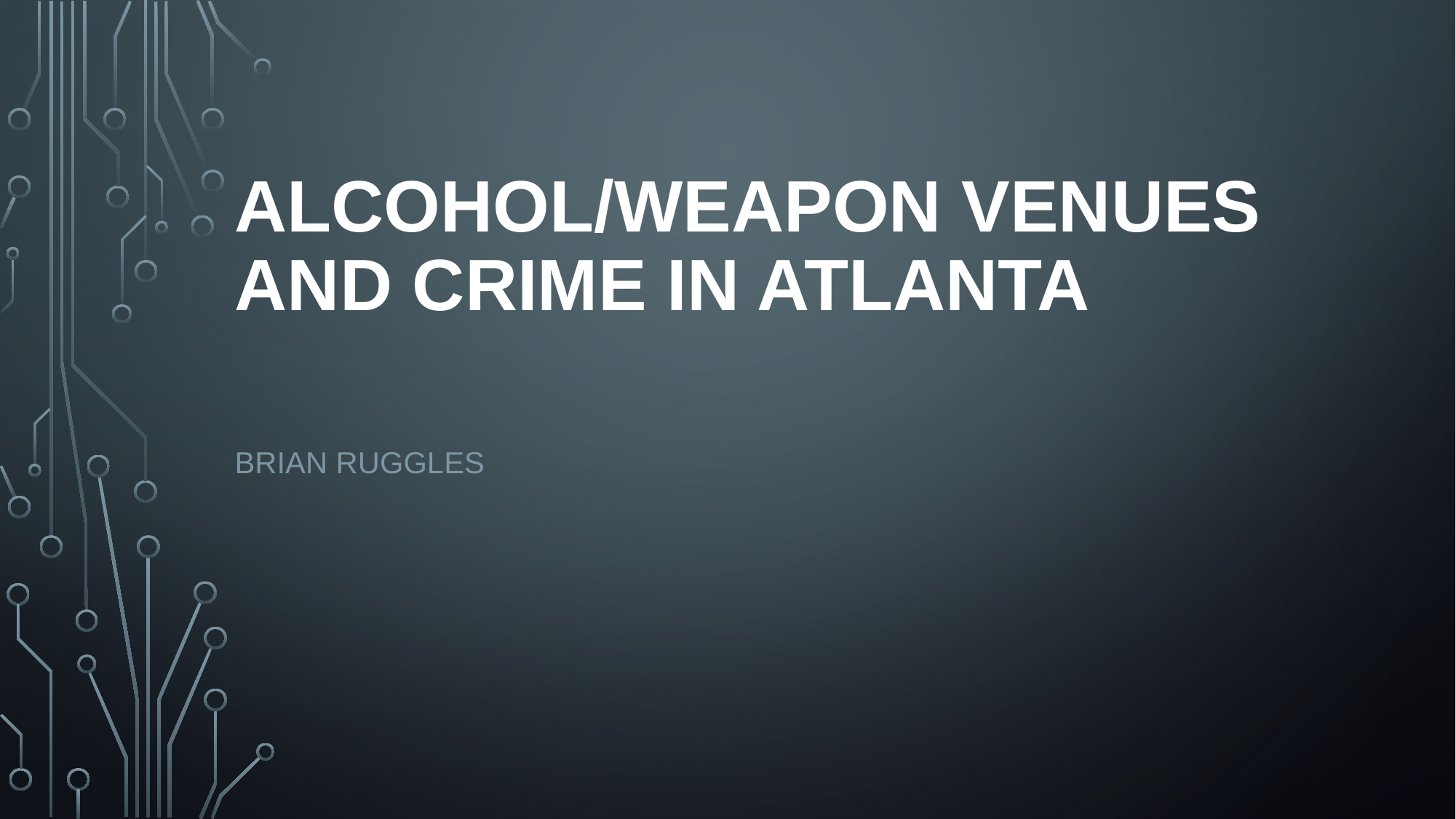

# Alcohol/Weapon Venues and Crime in Atlanta
Brian Ruggles